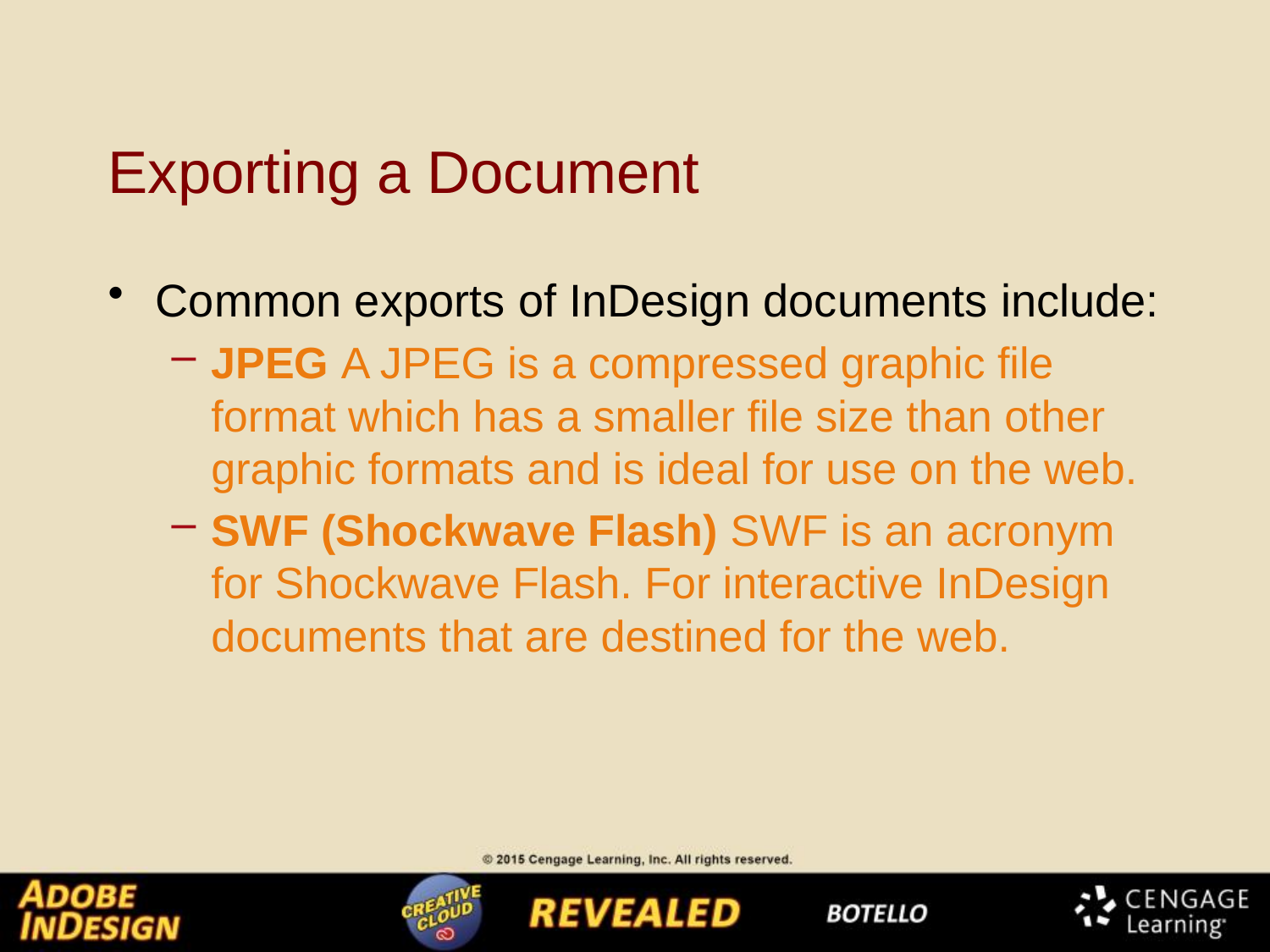

# Exporting a Document
Common exports of InDesign documents include:
JPEG A JPEG is a compressed graphic file format which has a smaller file size than other graphic formats and is ideal for use on the web.
SWF (Shockwave Flash) SWF is an acronym for Shockwave Flash. For interactive InDesign documents that are destined for the web.